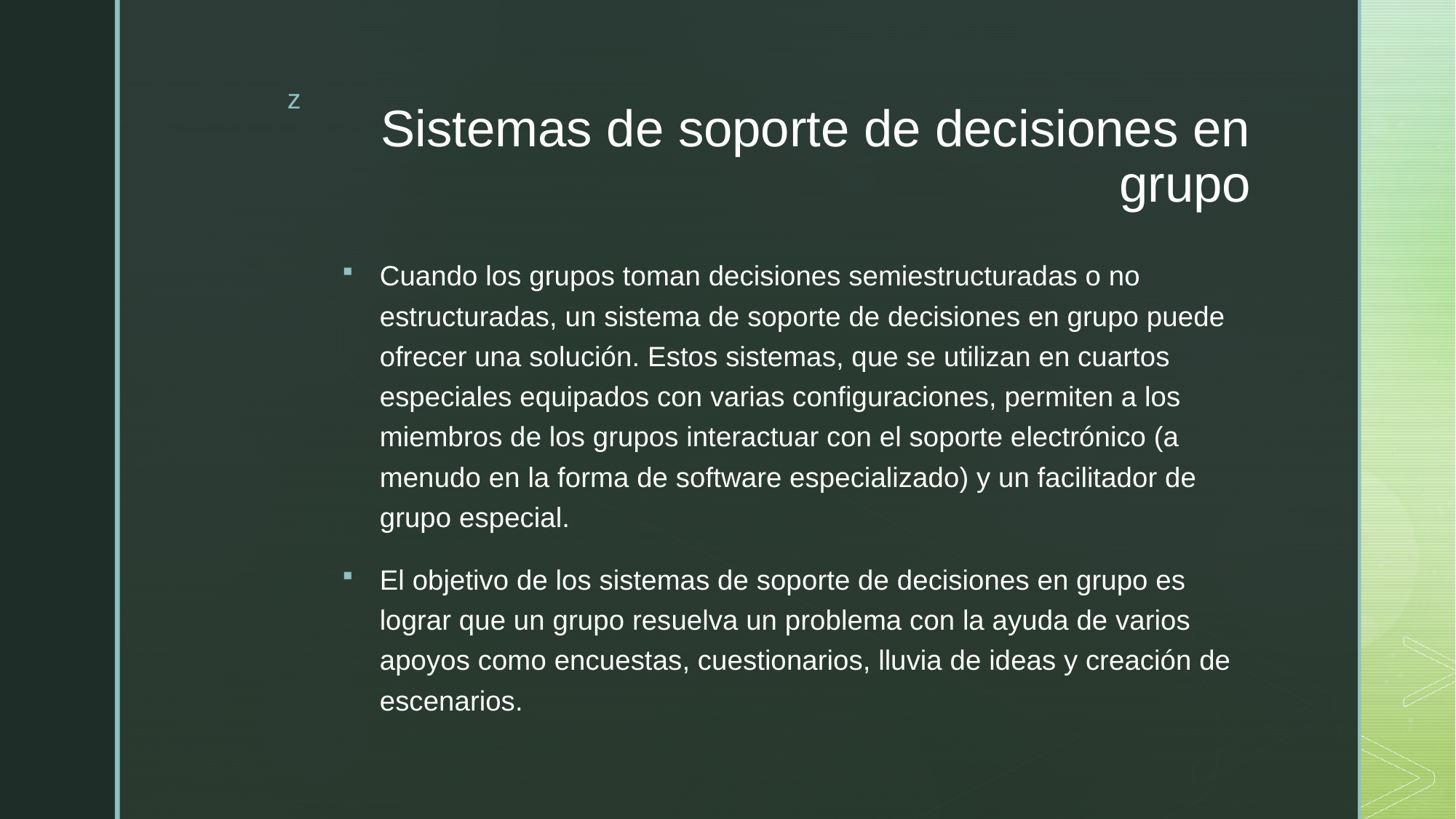

# Sistemas de soporte de decisiones en grupo
Cuando los grupos toman decisiones semiestructuradas o no estructuradas, un sistema de soporte de decisiones en grupo puede ofrecer una solución. Estos sistemas, que se utilizan en cuartos especiales equipados con varias configuraciones, permiten a los miembros de los grupos interactuar con el soporte electrónico (a menudo en la forma de software especializado) y un facilitador de grupo especial.
El objetivo de los sistemas de soporte de decisiones en grupo es lograr que un grupo resuelva un problema con la ayuda de varios apoyos como encuestas, cuestionarios, lluvia de ideas y creación de escenarios.